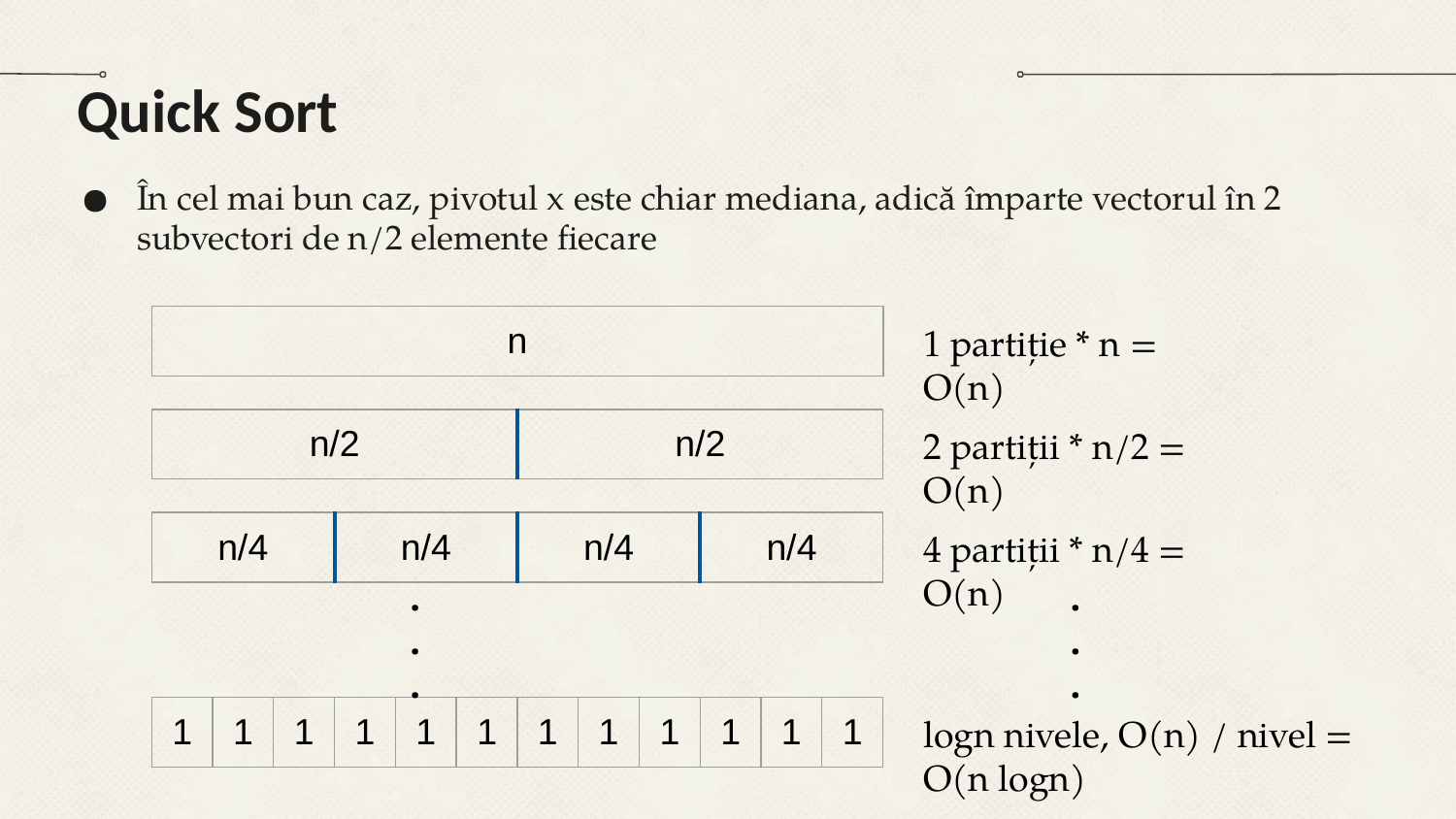

# Quick Sort
În cel mai bun caz, pivotul x este chiar mediana, adică împarte vectorul în 2 subvectori de n/2 elemente fiecare

1 partiție * n = O(n)
| n |
| --- |
2 partiții * n/2 = O(n)
| n/2 | n/2 |
| --- | --- |
4 partiții * n/4 = O(n)
| n/4 | n/4 | n/4 | n/4 |
| --- | --- | --- | --- |
.
.
.
.
.
.
logn nivele, O(n) / nivel = O(n logn)
| 1 | 1 | 1 | 1 | 1 | 1 | 1 | 1 | 1 | 1 | 1 | 1 |
| --- | --- | --- | --- | --- | --- | --- | --- | --- | --- | --- | --- |